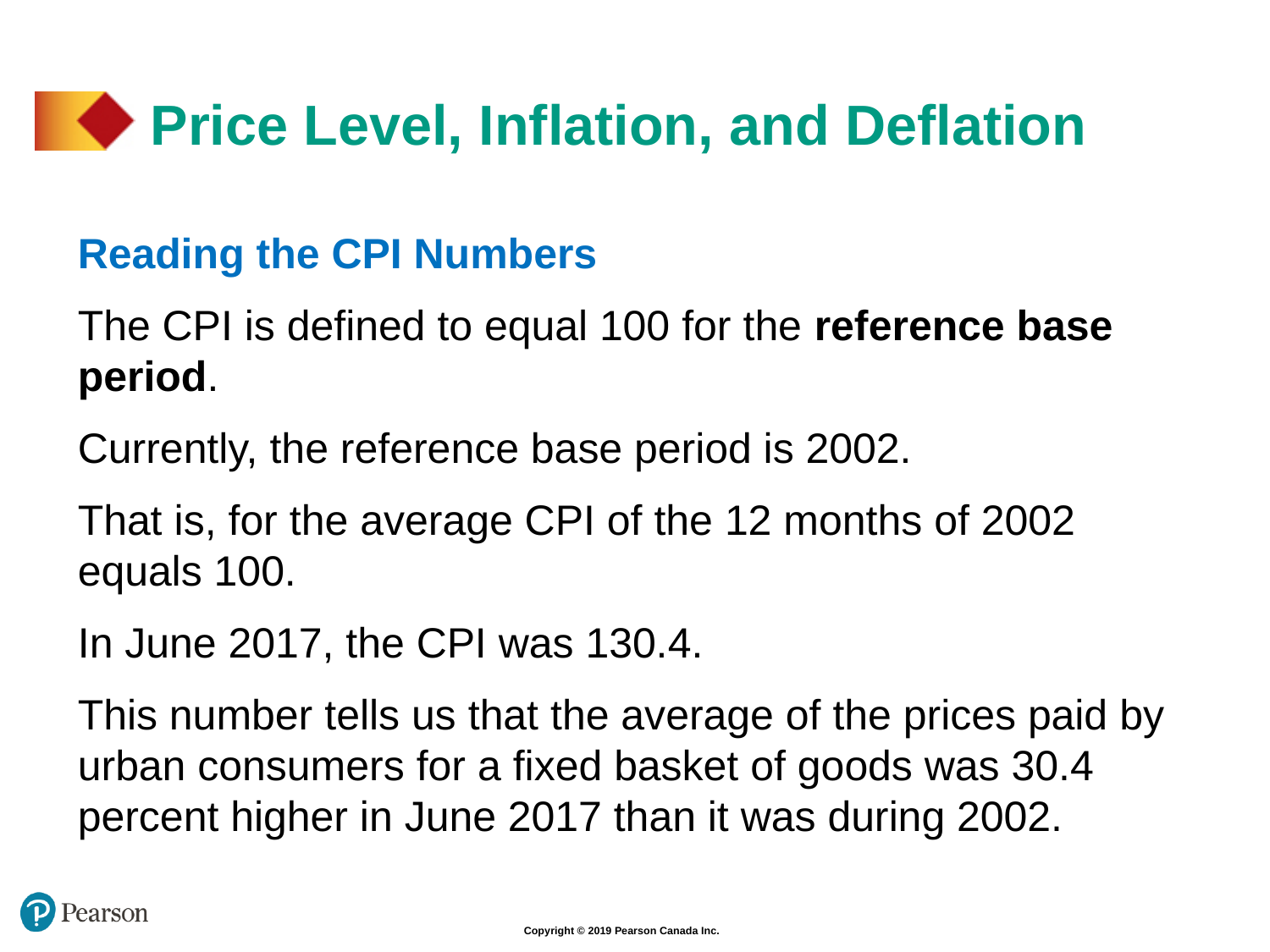

# Price Level, Inflation, and Deflation
Reading the CPI Numbers
The CPI is defined to equal 100 for the reference base period.
Currently, the reference base period is 2002.
That is, for the average CPI of the 12 months of 2002 equals 100.
In June 2017, the CPI was 130.4.
This number tells us that the average of the prices paid by urban consumers for a fixed basket of goods was 30.4 percent higher in June 2017 than it was during 2002.